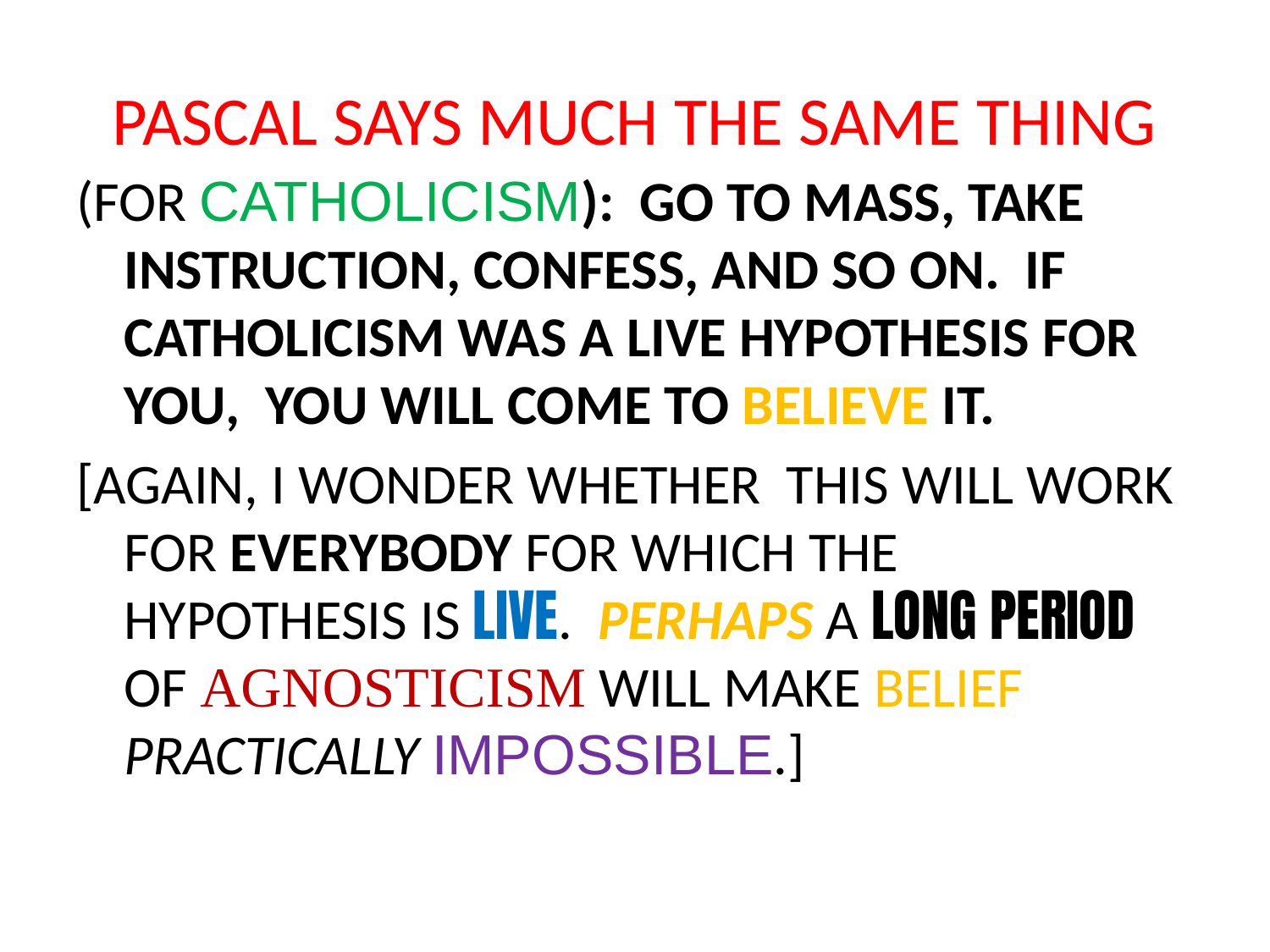

# PASCAL SAYS MUCH THE SAME THING
(FOR CATHOLICISM):  GO TO MASS, TAKE INSTRUCTION, CONFESS, AND SO ON.  IF CATHOLICISM WAS A LIVE HYPOTHESIS FOR YOU,  YOU WILL COME TO BELIEVE IT.
[AGAIN, I WONDER WHETHER  THIS WILL WORK FOR EVERYBODY FOR WHICH THE HYPOTHESIS IS LIVE.  PERHAPS A LONG PERIOD OF AGNOSTICISM WILL MAKE BELIEF PRACTICALLY IMPOSSIBLE.]